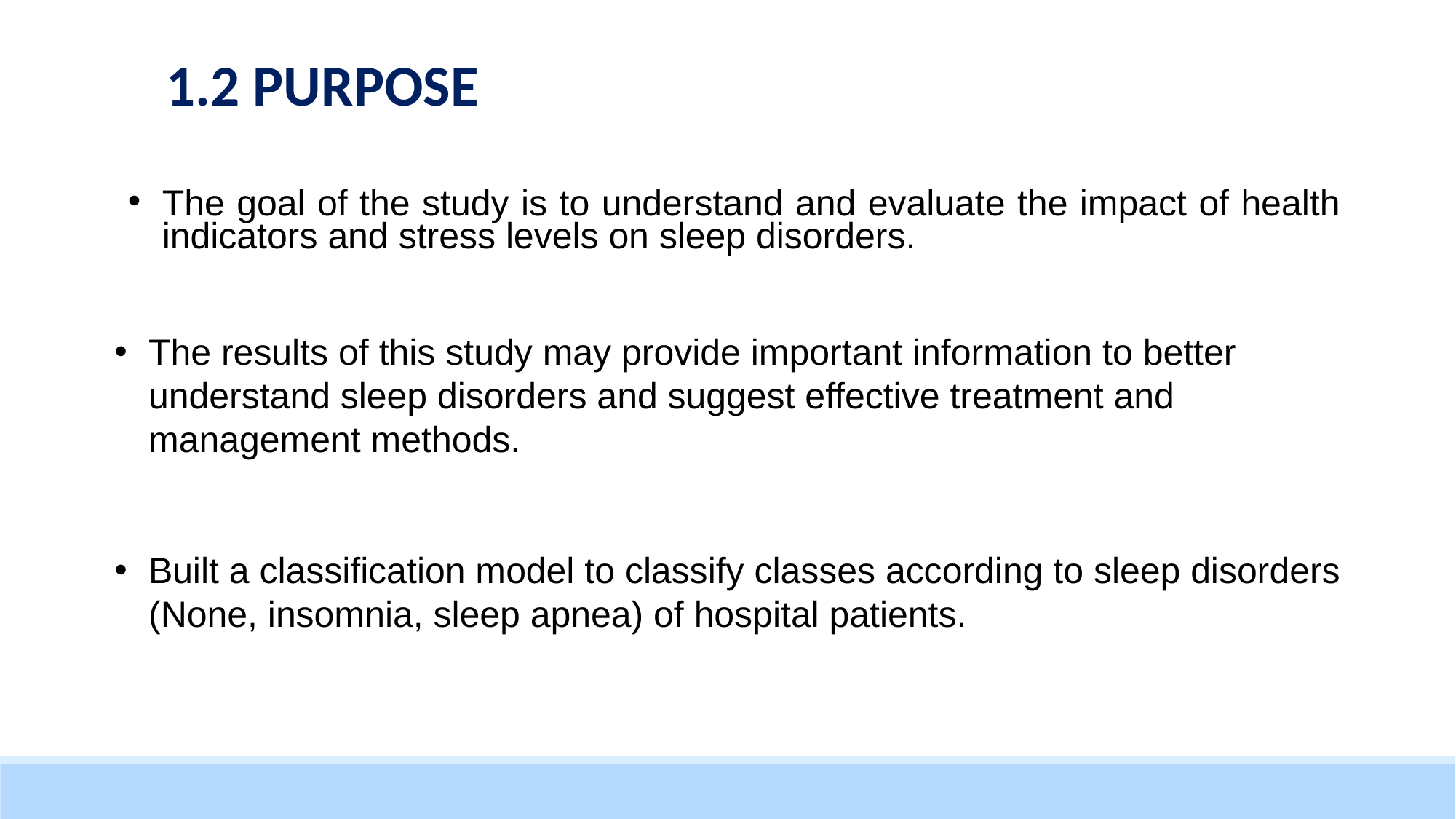

1.2 PURPOSE
The goal of the study is to understand and evaluate the impact of health indicators and stress levels on sleep disorders.

The results of this study may provide important information to better understand sleep disorders and suggest effective treatment and management methods.

Built a classification model to classify classes according to sleep disorders (None, insomnia, sleep apnea) of hospital patients.